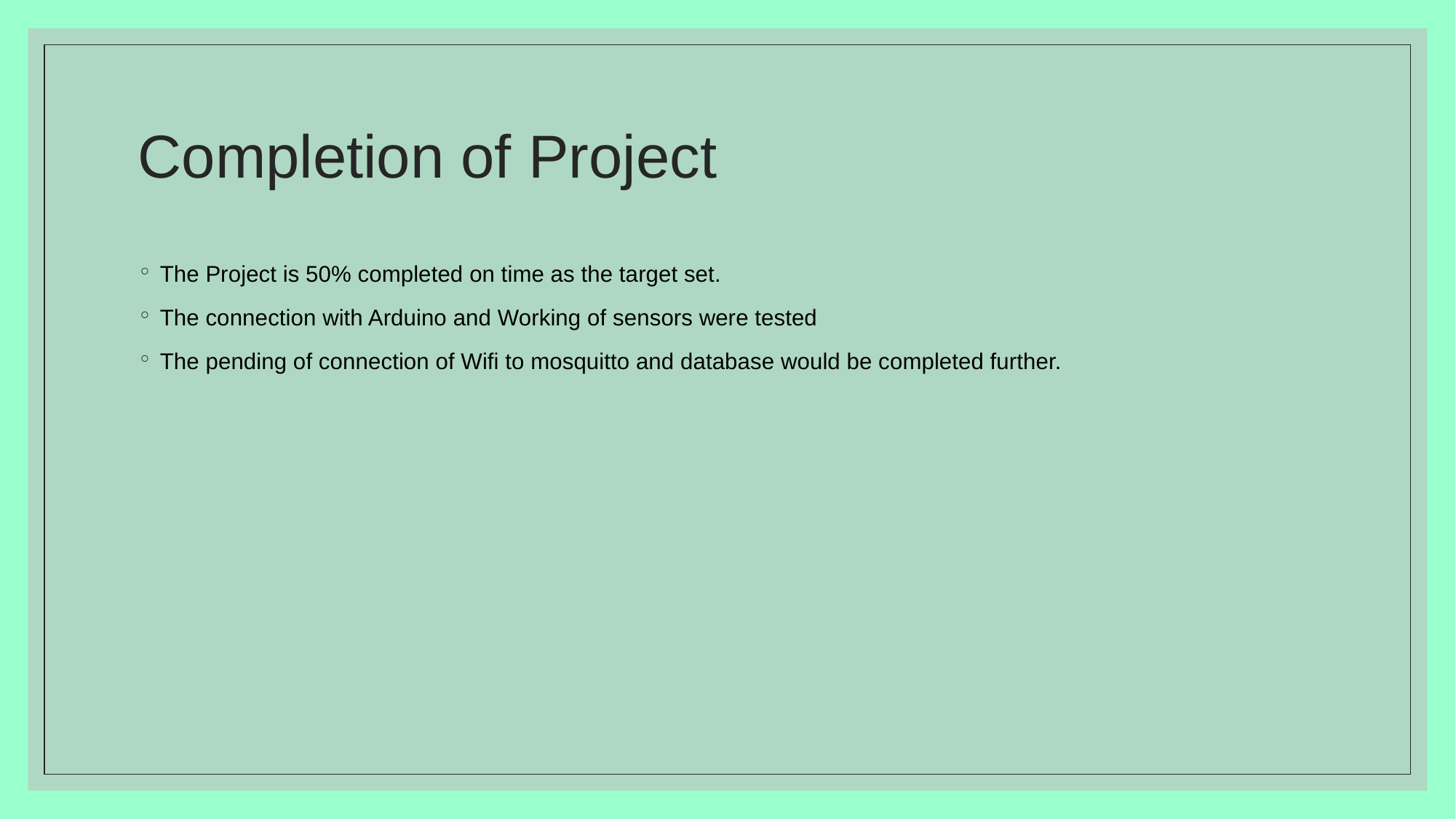

# Completion of Project
The Project is 50% completed on time as the target set.
The connection with Arduino and Working of sensors were tested
The pending of connection of Wifi to mosquitto and database would be completed further.